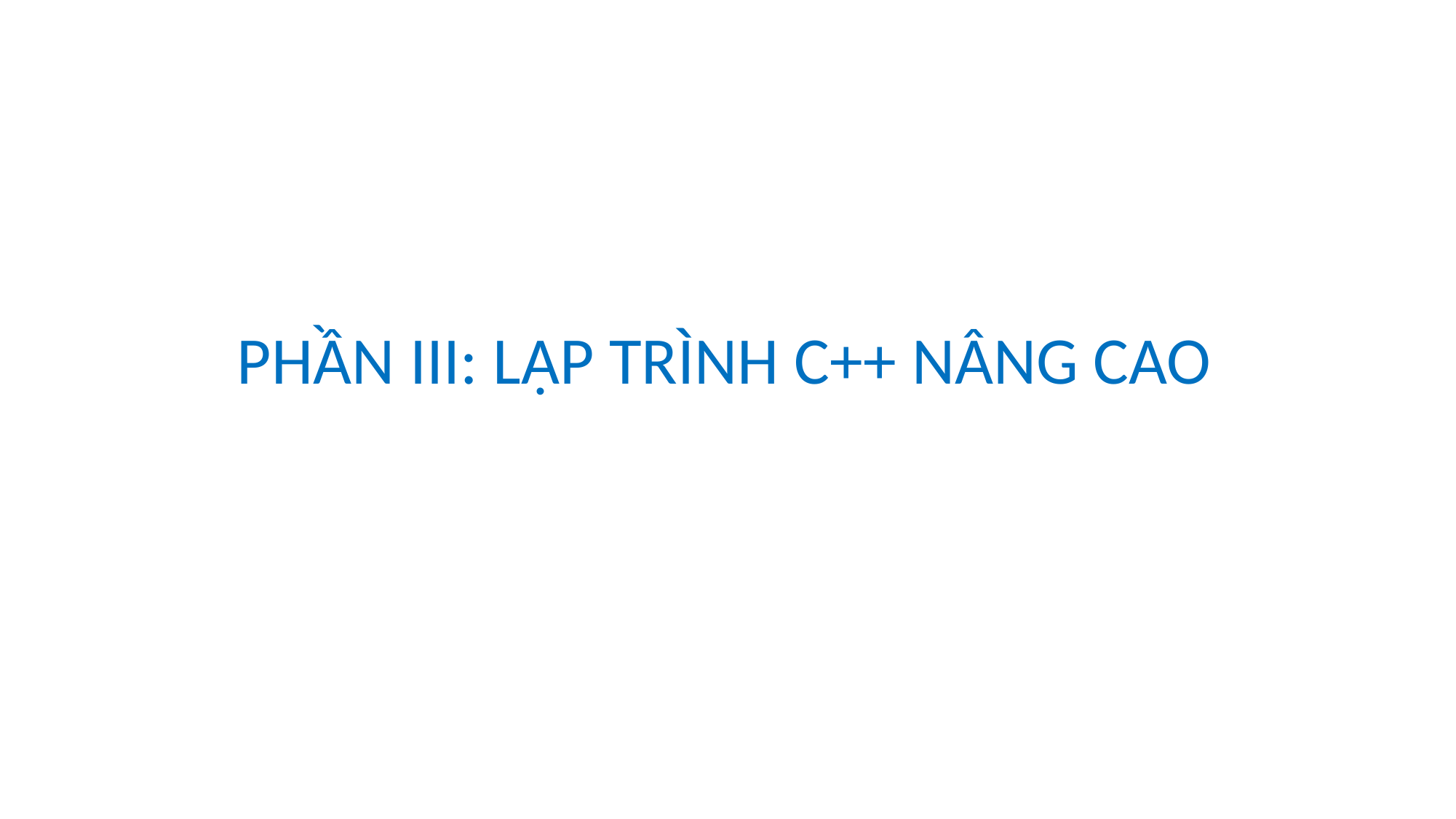

# PHẦN III: LẬP TRÌNH C++ NÂNG CAO